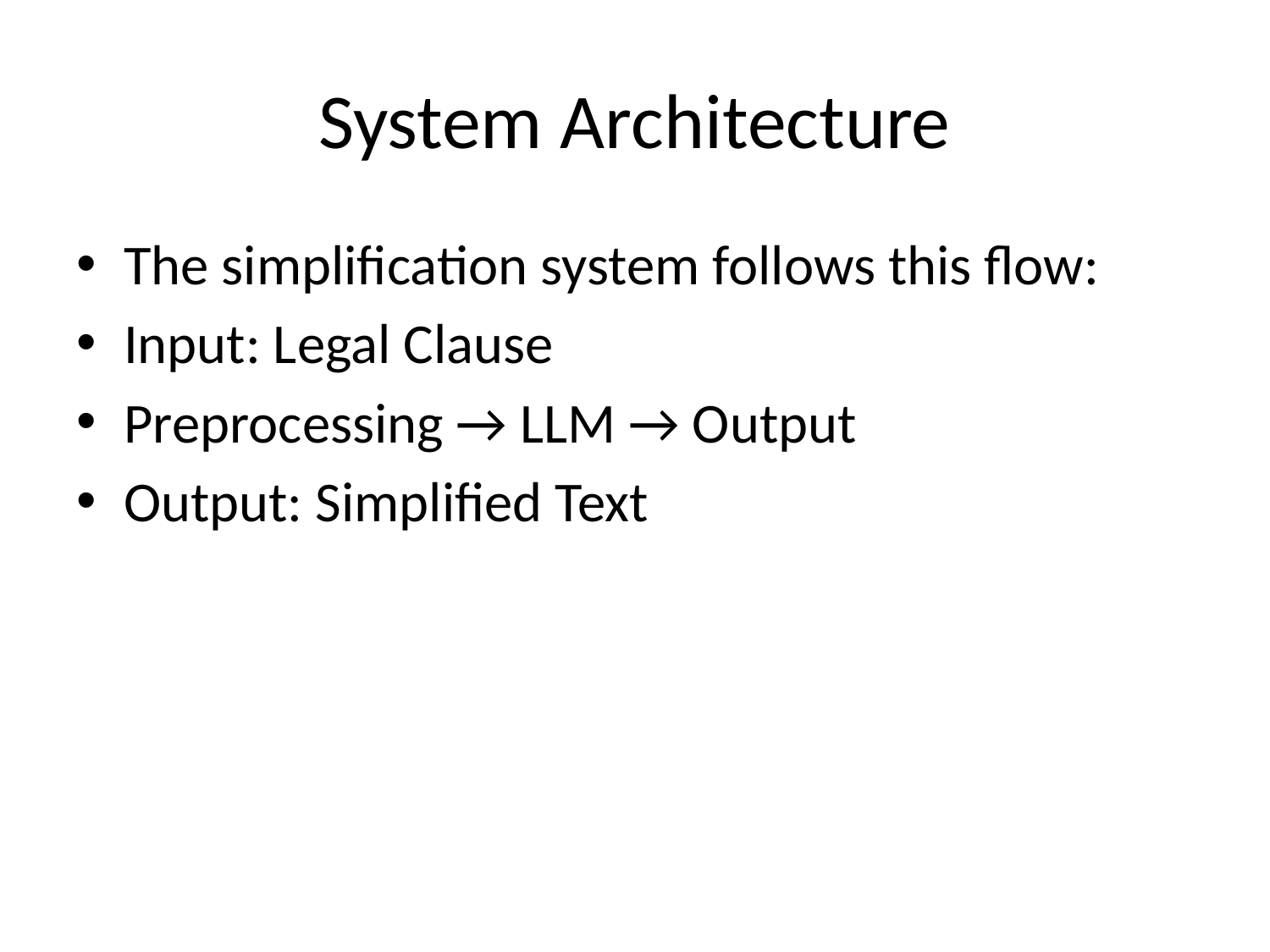

# System Architecture
The simplification system follows this flow:
Input: Legal Clause
Preprocessing → LLM → Output
Output: Simplified Text